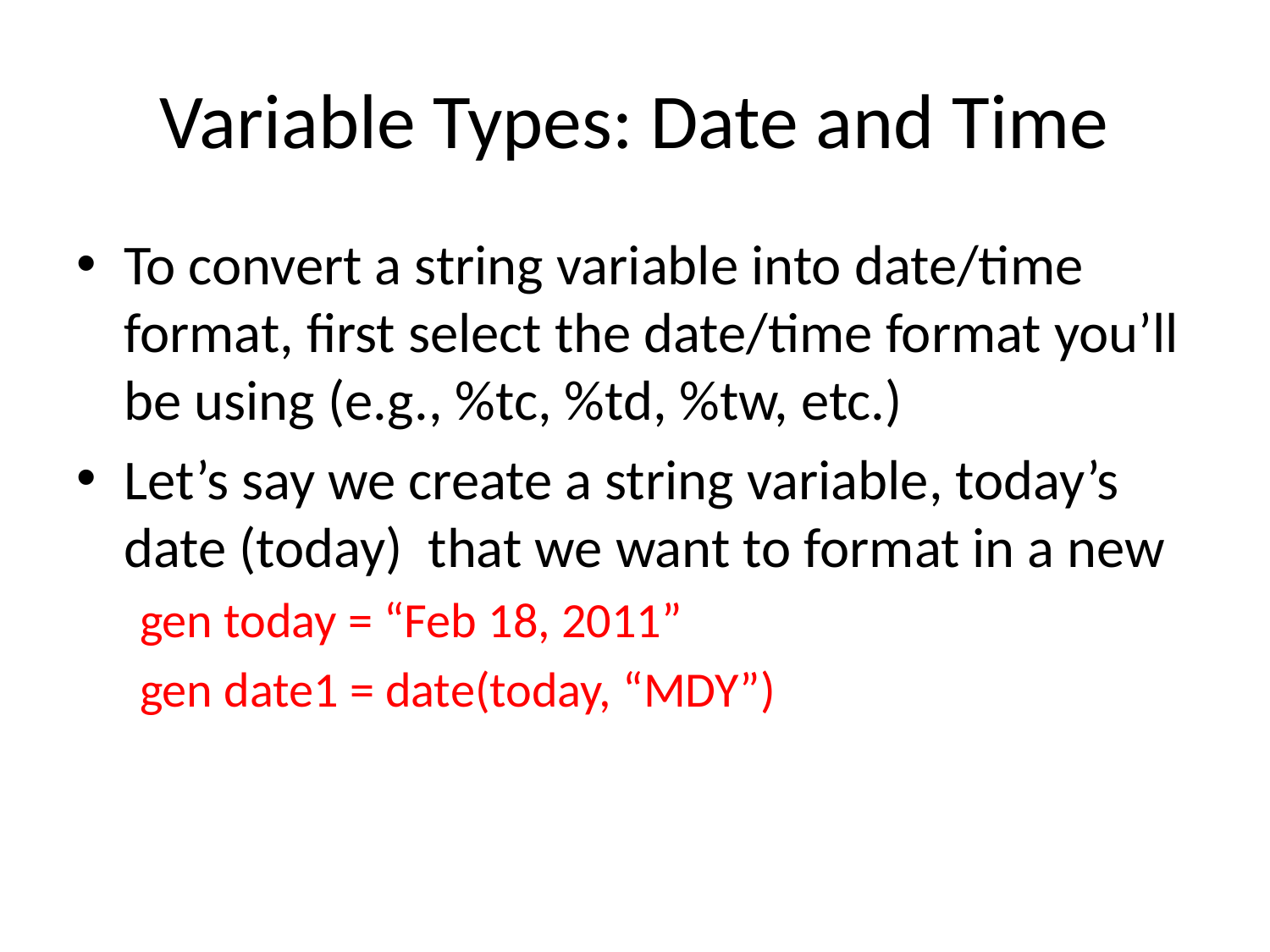

# Variable Types: Date and Time
To convert a string variable into date/time format, first select the date/time format you’ll be using (e.g., %tc, %td, %tw, etc.)
Let’s say we create a string variable, today’s date (today)  that we want to format in a new
gen today = “Feb 18, 2011”
gen date1 = date(today, “MDY”)